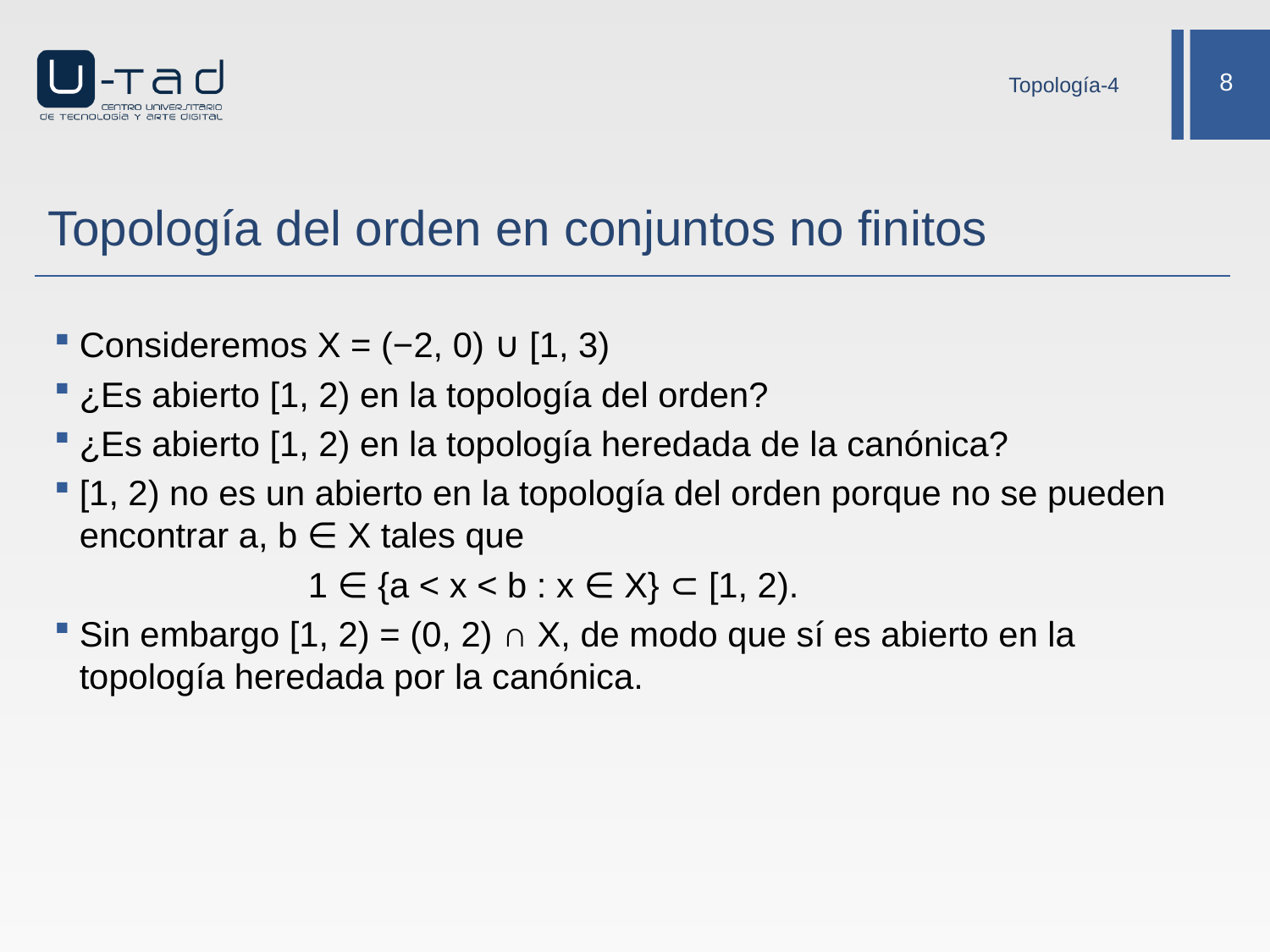

Topología-4
# Topología del orden en conjuntos no finitos
Consideremos X = (−2, 0) ∪ [1, 3)
¿Es abierto [1, 2) en la topología del orden?
¿Es abierto [1, 2) en la topología heredada de la canónica?
[1, 2) no es un abierto en la topología del orden porque no se pueden encontrar a, b ∈ X tales que
		1 ∈ {a < x < b : x ∈ X} ⊂ [1, 2).
Sin embargo [1, 2) = (0, 2) ∩ X, de modo que sí es abierto en la topología heredada por la canónica.